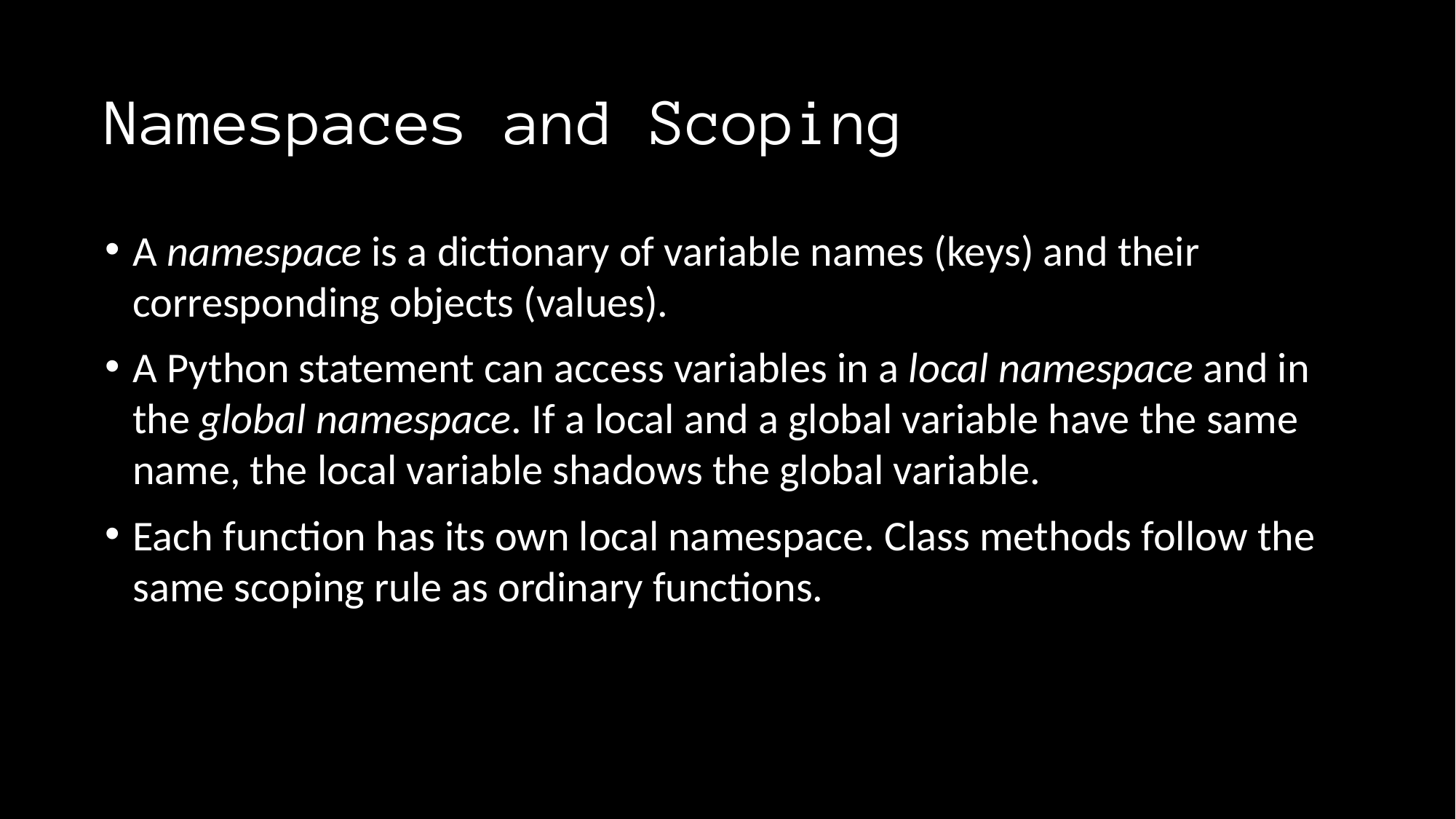

# Namespaces and Scoping
A namespace is a dictionary of variable names (keys) and their corresponding objects (values).
A Python statement can access variables in a local namespace and in the global namespace. If a local and a global variable have the same name, the local variable shadows the global variable.
Each function has its own local namespace. Class methods follow the same scoping rule as ordinary functions.